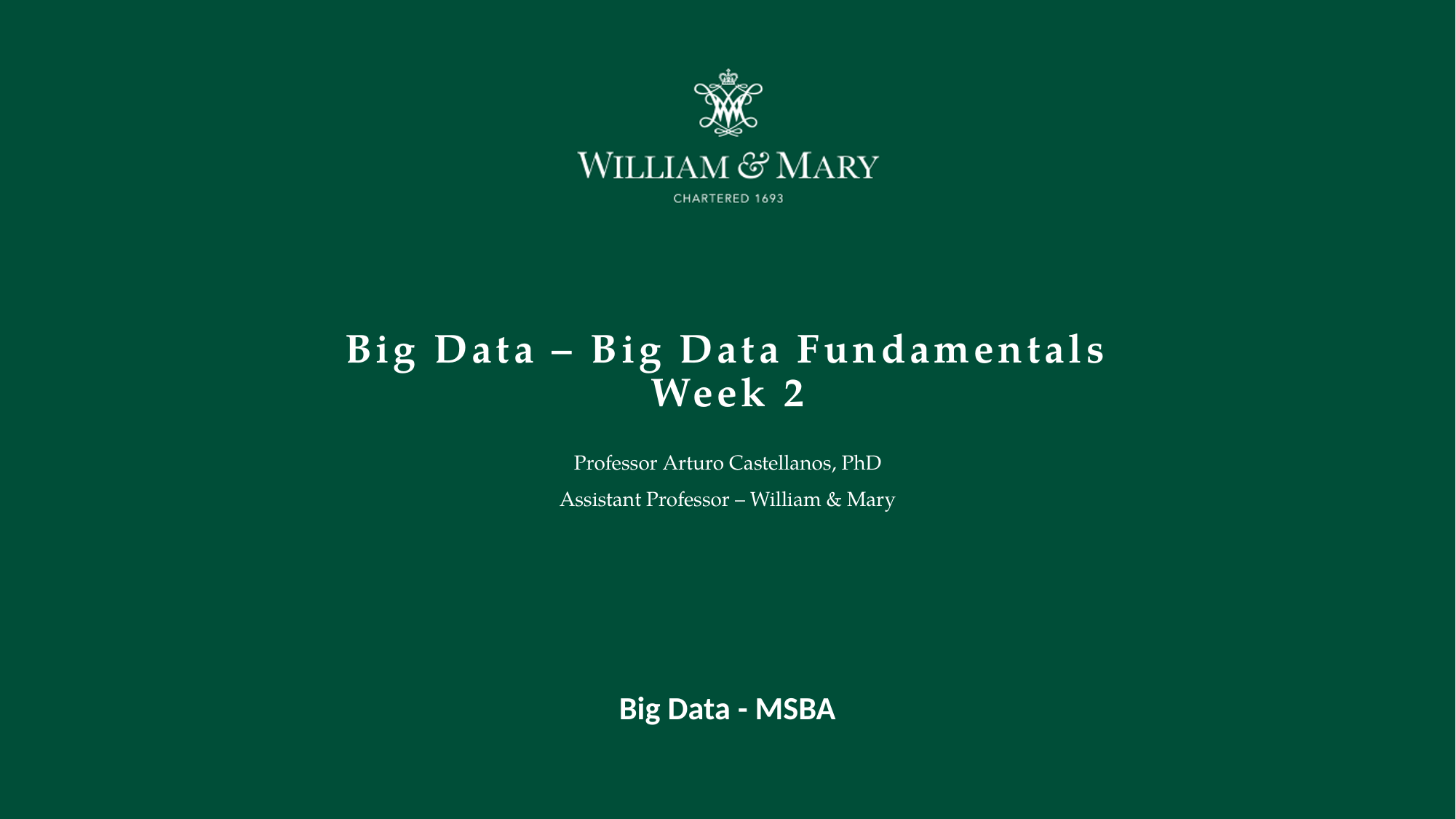

# Big Data – Big Data Fundamentals Week 2
Professor Arturo Castellanos, PhD
Assistant Professor – William & Mary
Big Data - MSBA